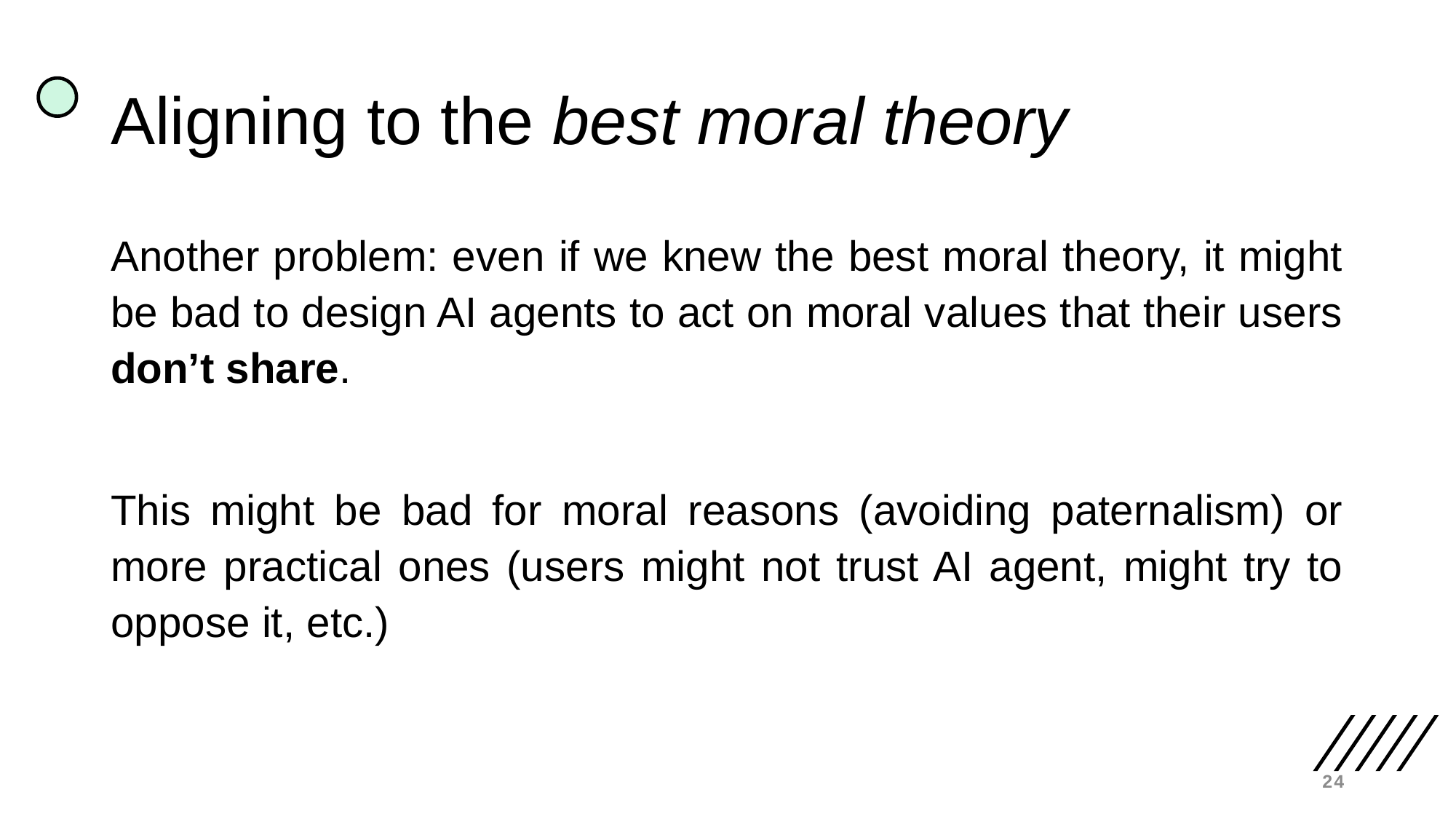

# Aligning to the best moral theory
Another problem: even if we knew the best moral theory, it might be bad to design AI agents to act on moral values that their users don’t share.

This might be bad for moral reasons (avoiding paternalism) or more practical ones (users might not trust AI agent, might try to oppose it, etc.)
24